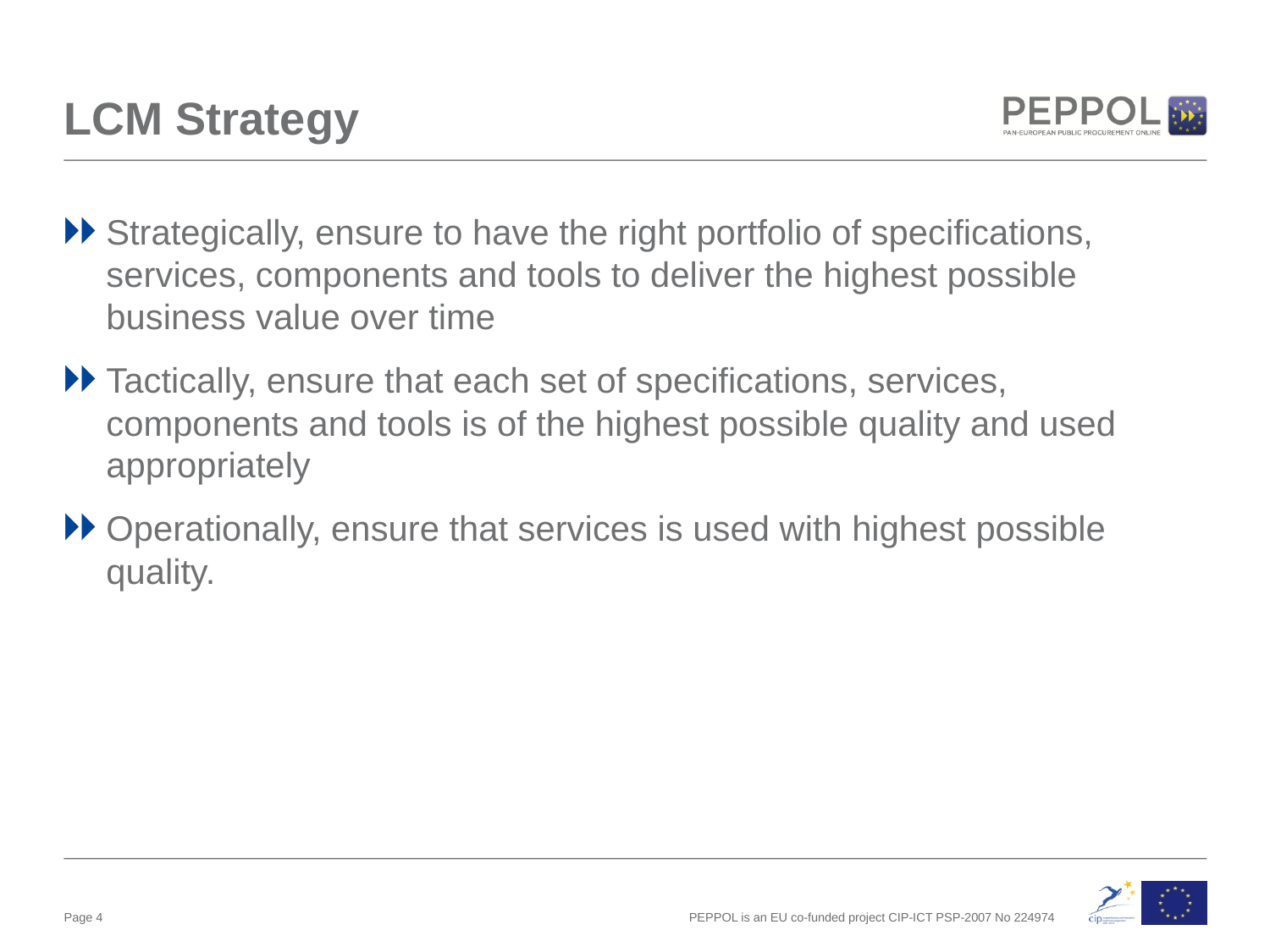

# LCM Strategy
Strategically, ensure to have the right portfolio of specifications, services, components and tools to deliver the highest possible business value over time
Tactically, ensure that each set of specifications, services, components and tools is of the highest possible quality and used appropriately
Operationally, ensure that services is used with highest possible quality.
Page 4